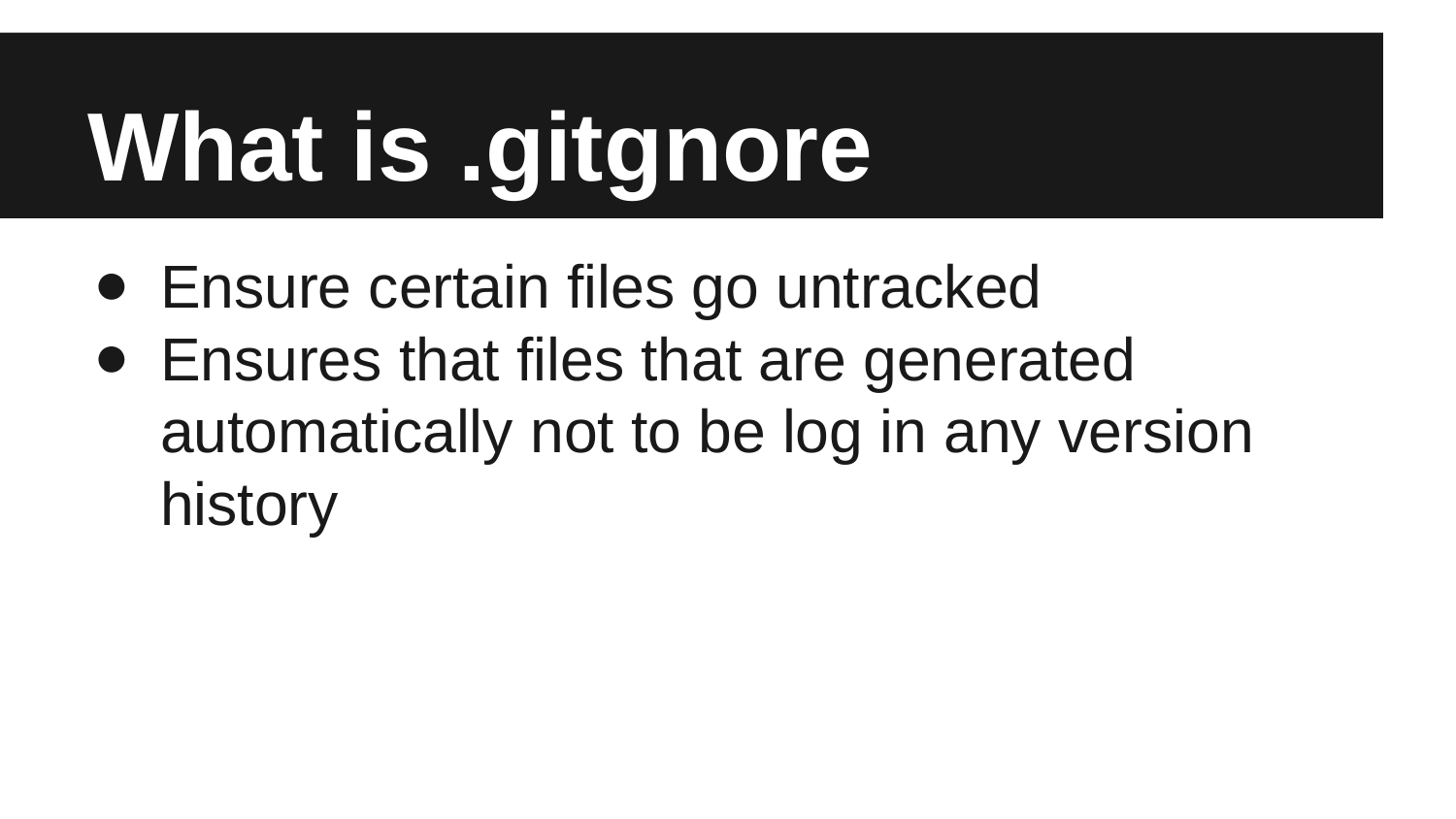

# What is .gitgnore
Ensure certain files go untracked
Ensures that files that are generated automatically not to be log in any version history